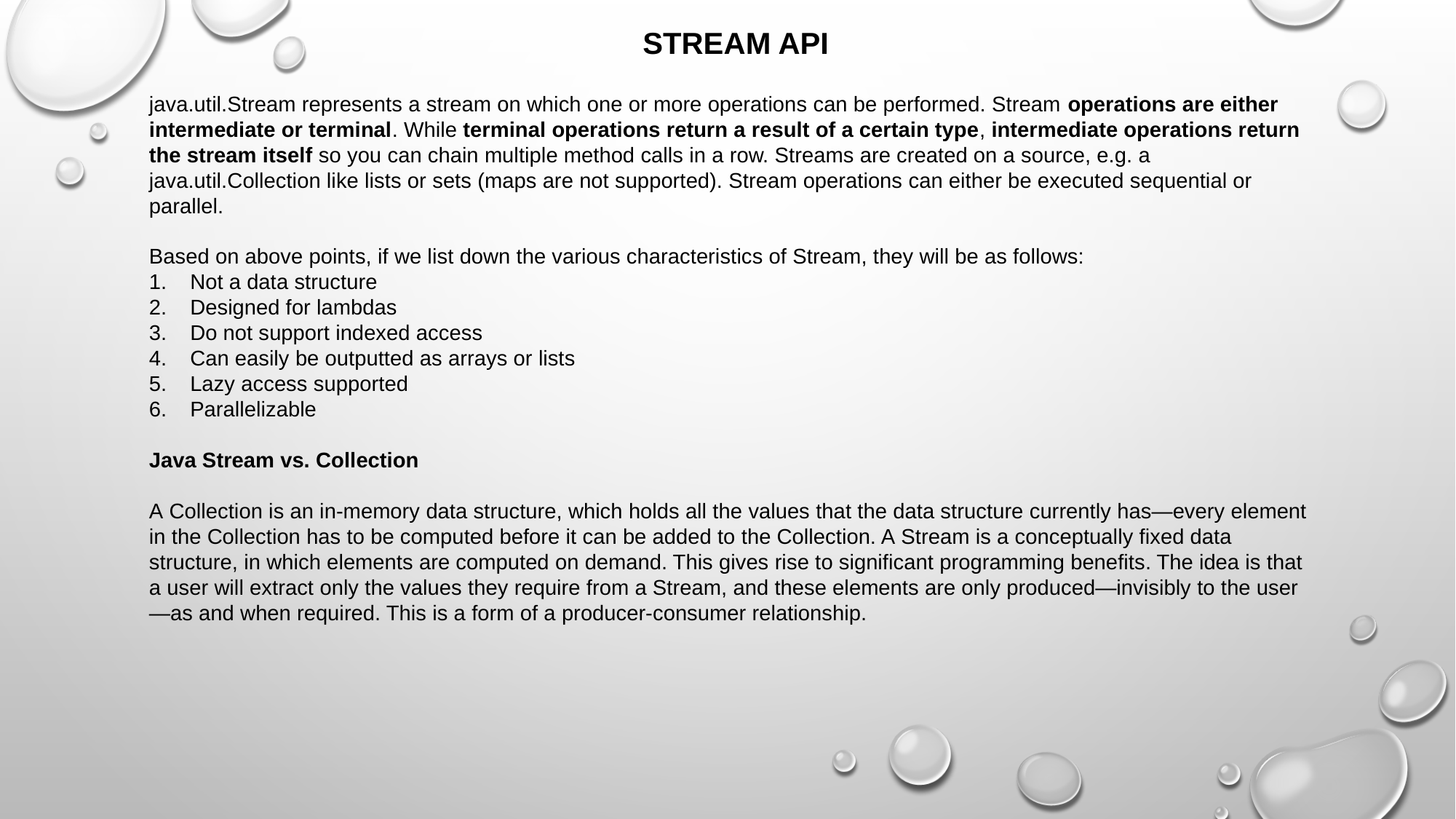

# Stream Api
java.util.Stream represents a stream on which one or more operations can be performed. Stream operations are either intermediate or terminal. While terminal operations return a result of a certain type, intermediate operations return the stream itself so you can chain multiple method calls in a row. Streams are created on a source, e.g. a java.util.Collection like lists or sets (maps are not supported). Stream operations can either be executed sequential or parallel.

Based on above points, if we list down the various characteristics of Stream, they will be as follows:
Not a data structure
Designed for lambdas
Do not support indexed access
Can easily be outputted as arrays or lists
Lazy access supported
Parallelizable

Java Stream vs. Collection

A Collection is an in-memory data structure, which holds all the values that the data structure currently has—every element in the Collection has to be computed before it can be added to the Collection. A Stream is a conceptually fixed data structure, in which elements are computed on demand. This gives rise to significant programming benefits. The idea is that a user will extract only the values they require from a Stream, and these elements are only produced—invisibly to the user—as and when required. This is a form of a producer-consumer relationship.